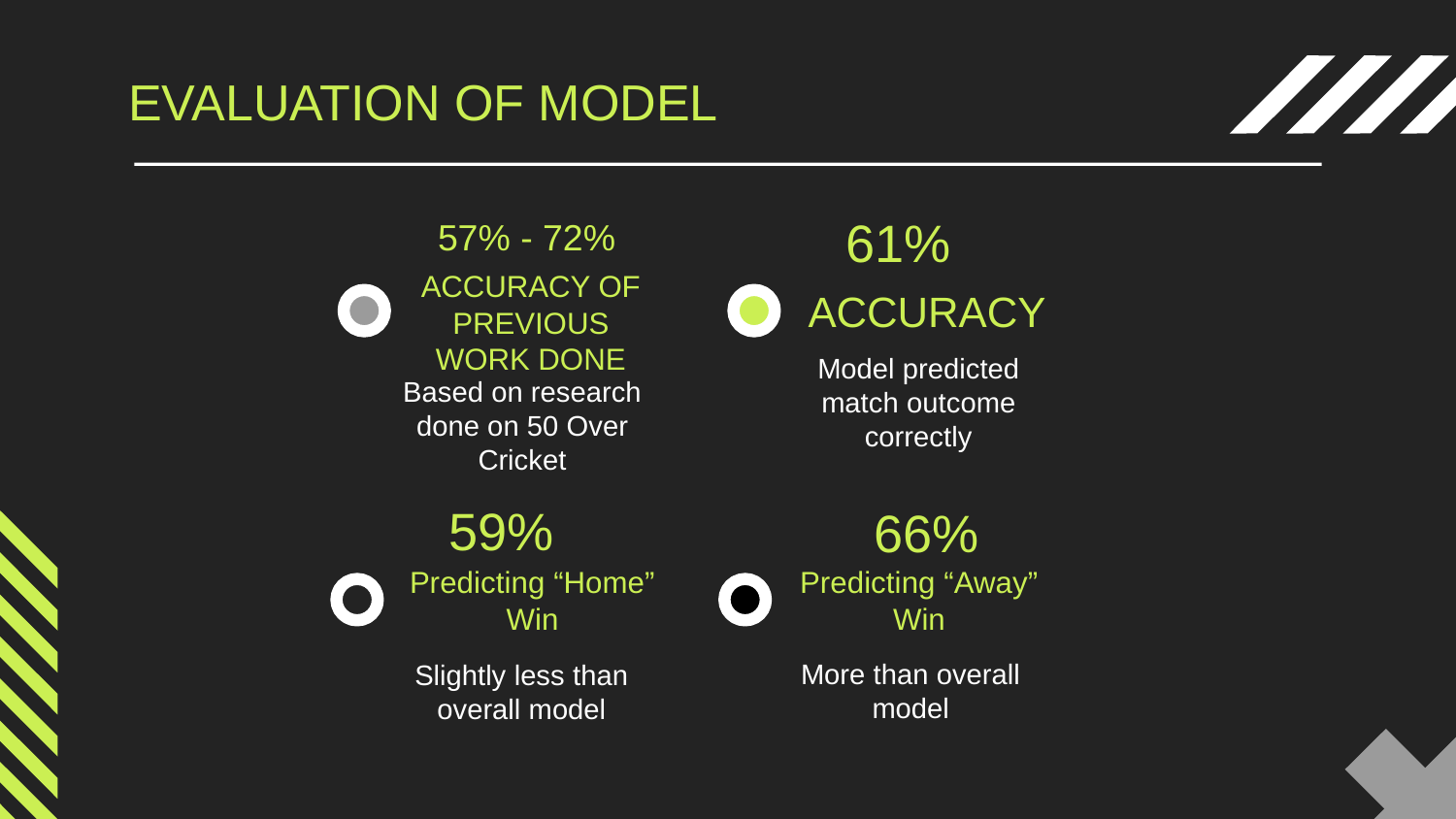

EVALUATION OF MODEL
57% - 72%
61%
# ACCURACY OF PREVIOUS WORK DONE

ACCURACY
Model predicted match outcome correctly
Based on research done on 50 Over Cricket
59%
66%

Predicting “Away” Win
Predicting “Home” Win
More than overall model
Slightly less than overall model